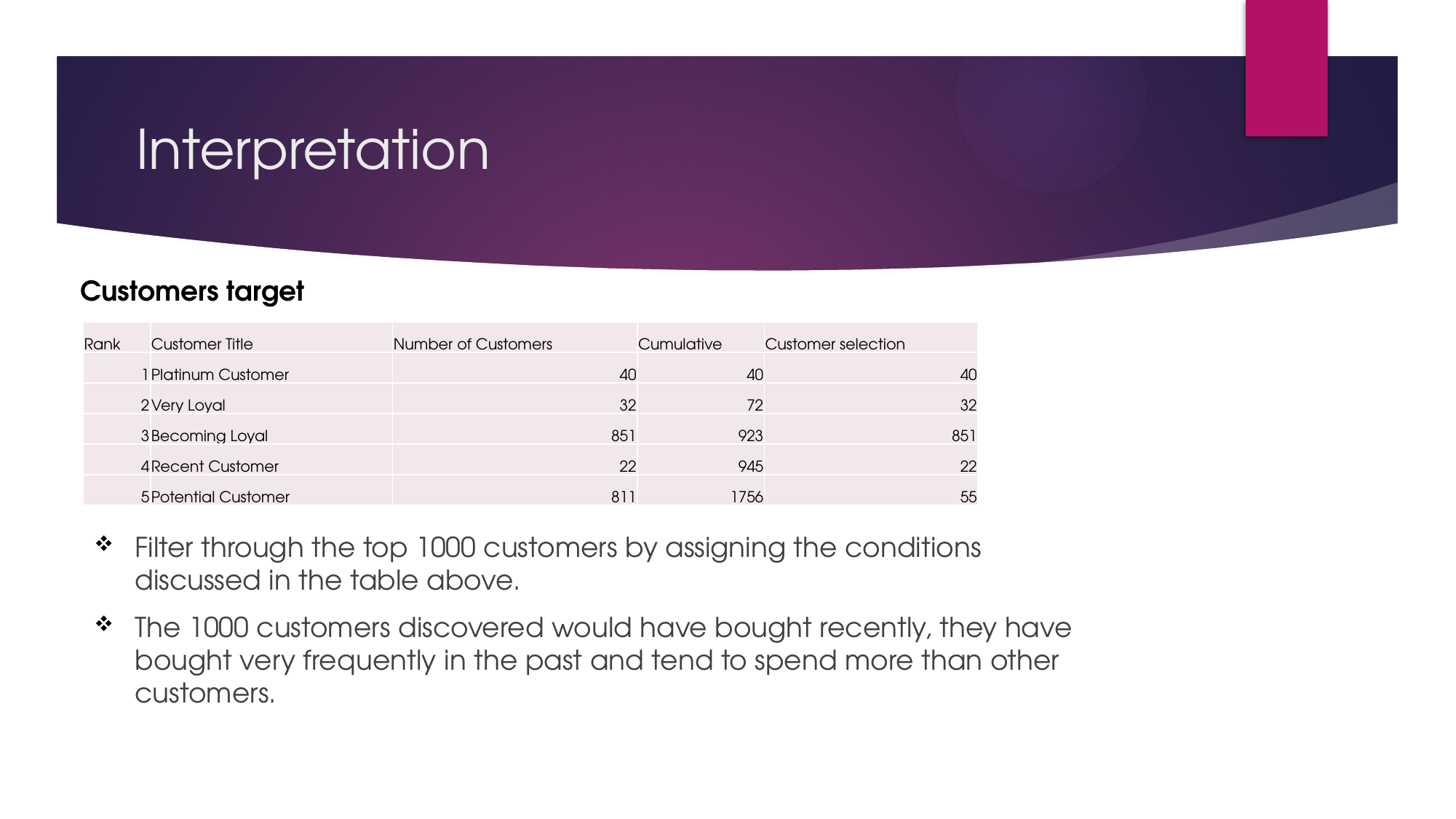

# Interpretation
Customers target
| Rank | Customer Title | Number of Customers | Cumulative | Customer selection |
| --- | --- | --- | --- | --- |
| 1 | Platinum Customer | 40 | 40 | 40 |
| 2 | Very Loyal | 32 | 72 | 32 |
| 3 | Becoming Loyal | 851 | 923 | 851 |
| 4 | Recent Customer | 22 | 945 | 22 |
| 5 | Potential Customer | 811 | 1756 | 55 |
Filter through the top 1000 customers by assigning the conditions discussed in the table above.
The 1000 customers discovered would have bought recently, they have bought very frequently in the past and tend to spend more than other customers.